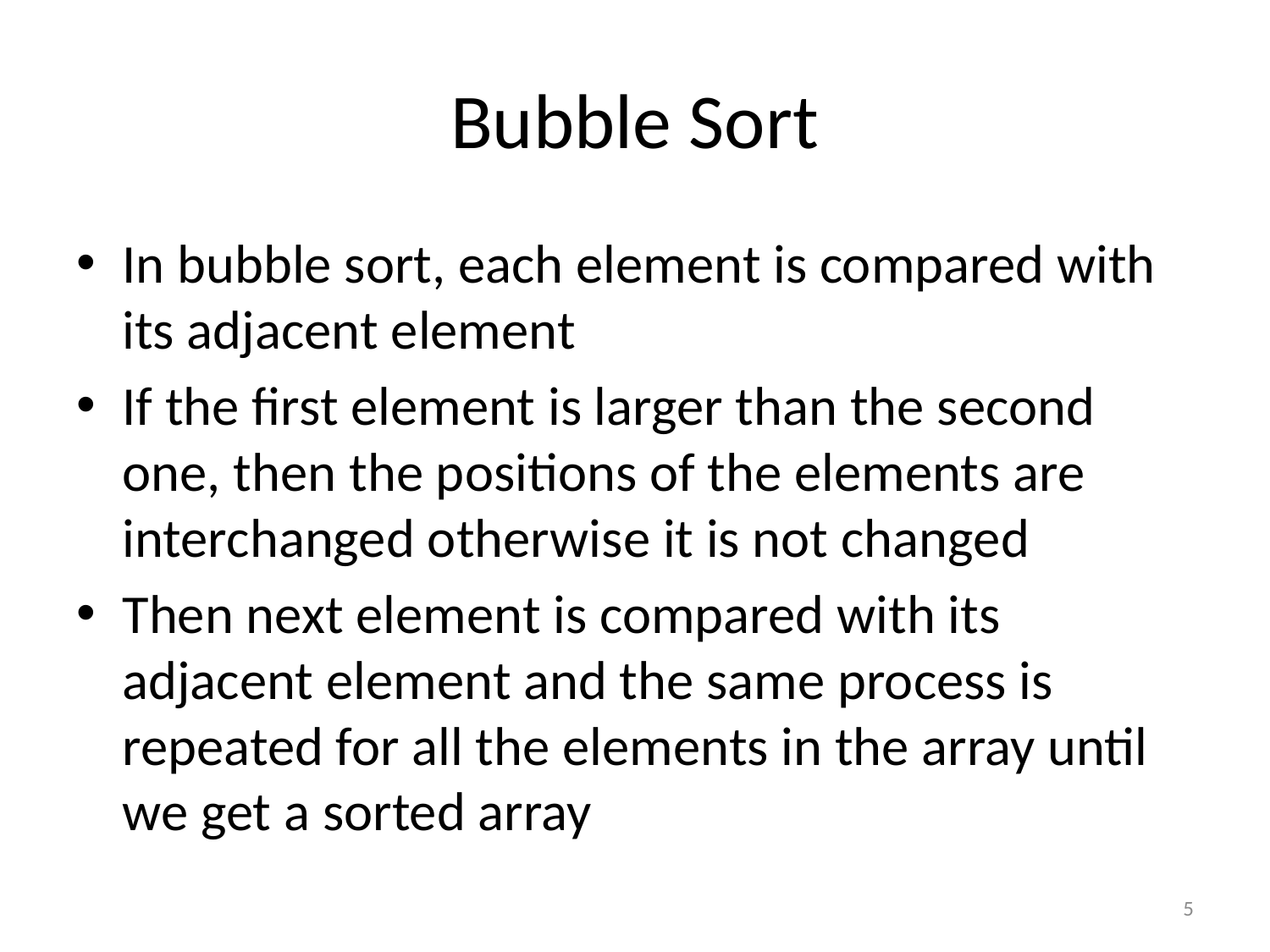

# Bubble Sort
In bubble sort, each element is compared with its adjacent element
If the first element is larger than the second one, then the positions of the elements are interchanged otherwise it is not changed
Then next element is compared with its adjacent element and the same process is repeated for all the elements in the array until we get a sorted array
5